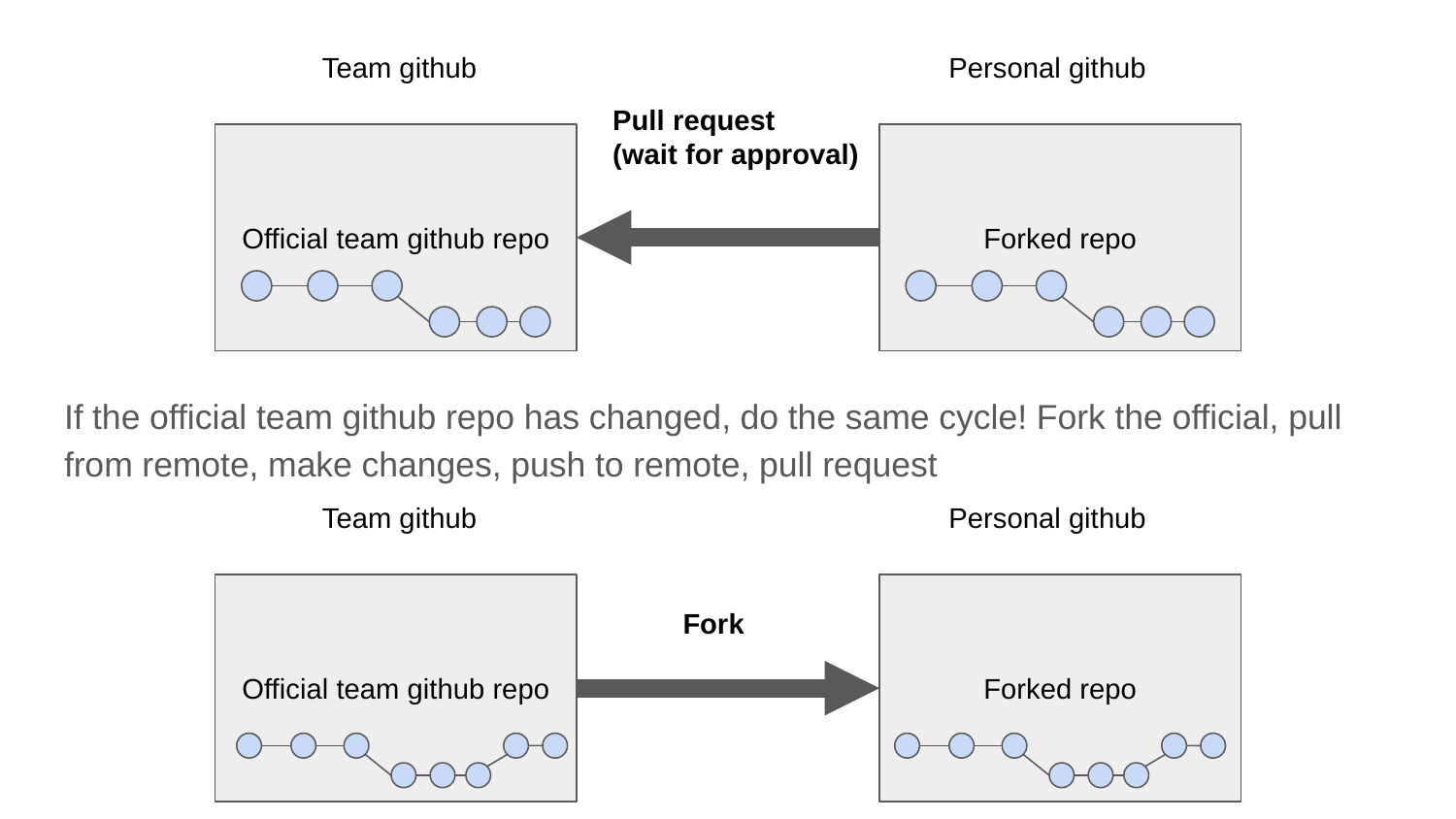

Team github
Personal github
Pull request
(wait for approval)
Official team github repo
Forked repo

If the official team github repo has changed, do the same cycle! Fork the official, pull from remote, make changes, push to remote, pull request
Team github
Personal github
Official team github repo
Forked repo
Fork